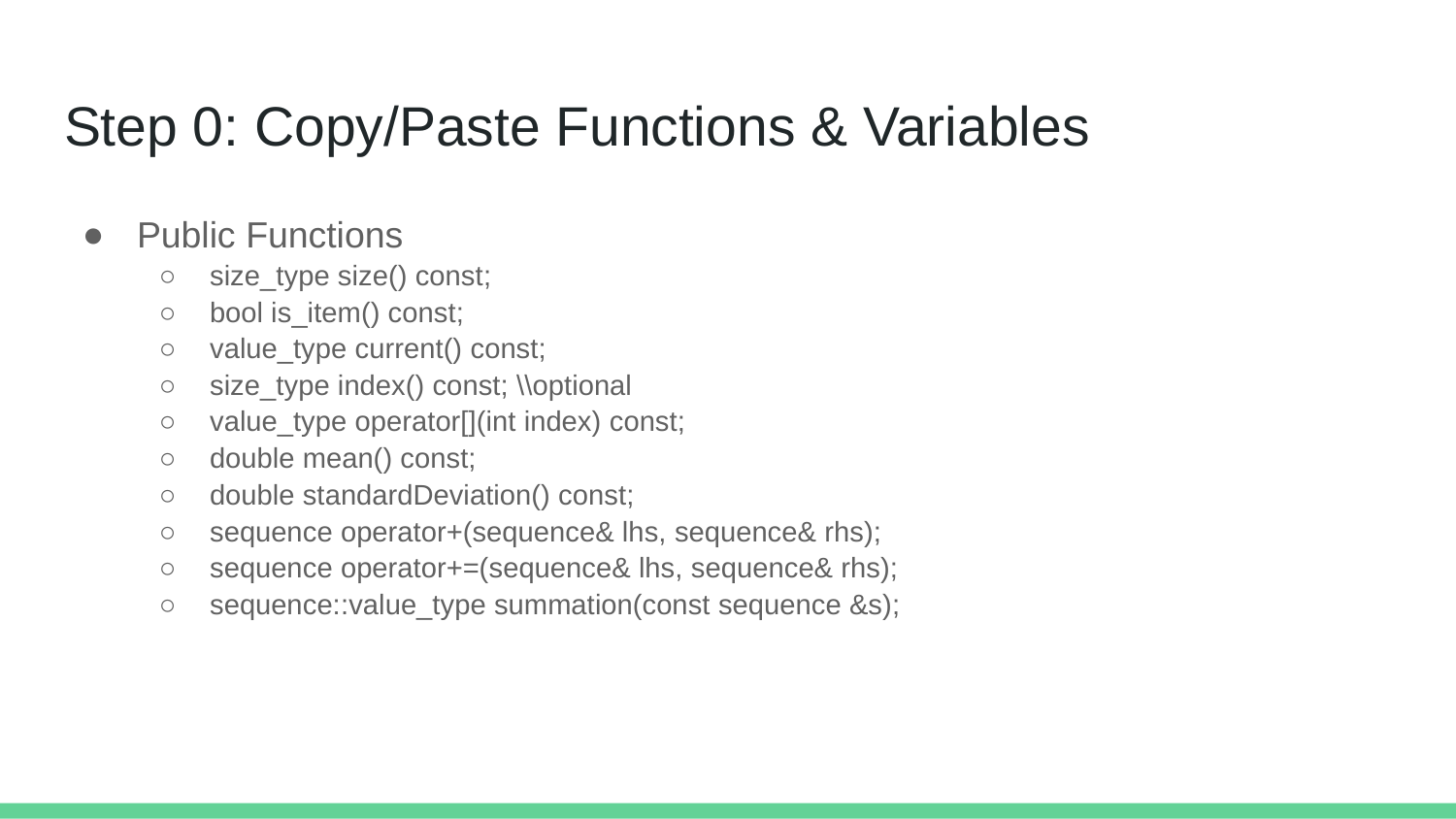

# Step 0: Copy/Paste Functions & Variables
Public Functions
size_type size() const;
bool is_item() const;
value_type current() const;
size_type index() const; \\optional
value_type operator[](int index) const;
double mean() const;
double standardDeviation() const;
sequence operator+(sequence& lhs, sequence& rhs);
sequence operator+=(sequence& lhs, sequence& rhs);
sequence::value_type summation(const sequence &s);